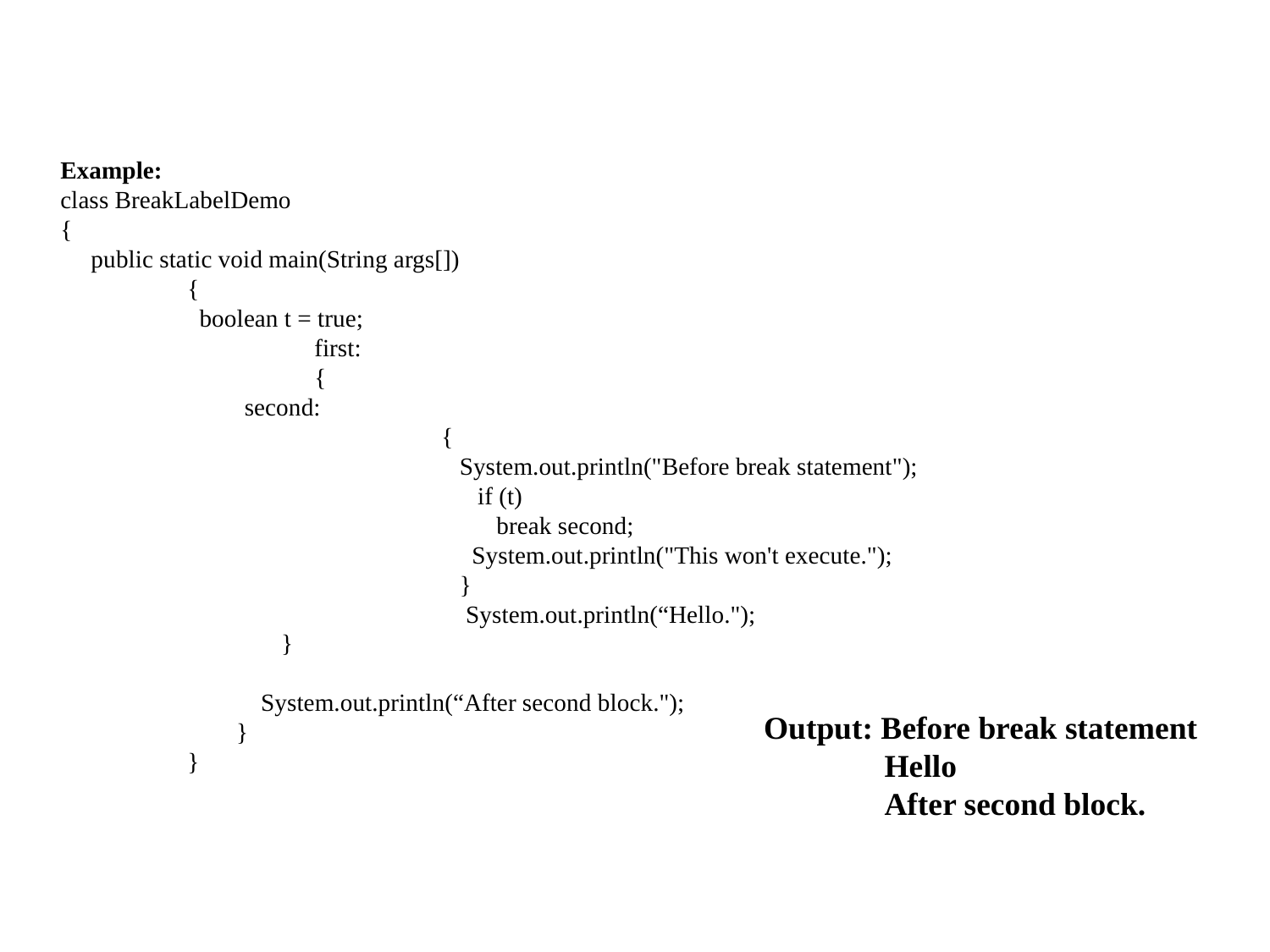

Example:
class BreakLabelDemo
{
     public static void main(String args[])
	{
	  boolean t = true;
		first:
		{
                              second:
			{
			   System.out.println("Before break statement");
                                                                    if (t)
			         break second;
			     System.out.println("This won't execute.");
			   }
			    System.out.println(“Hello.");
                                    }

	            System.out.println(“After second block.");
	        }
	}

Output: Before break statement
               Hello
               After second block.